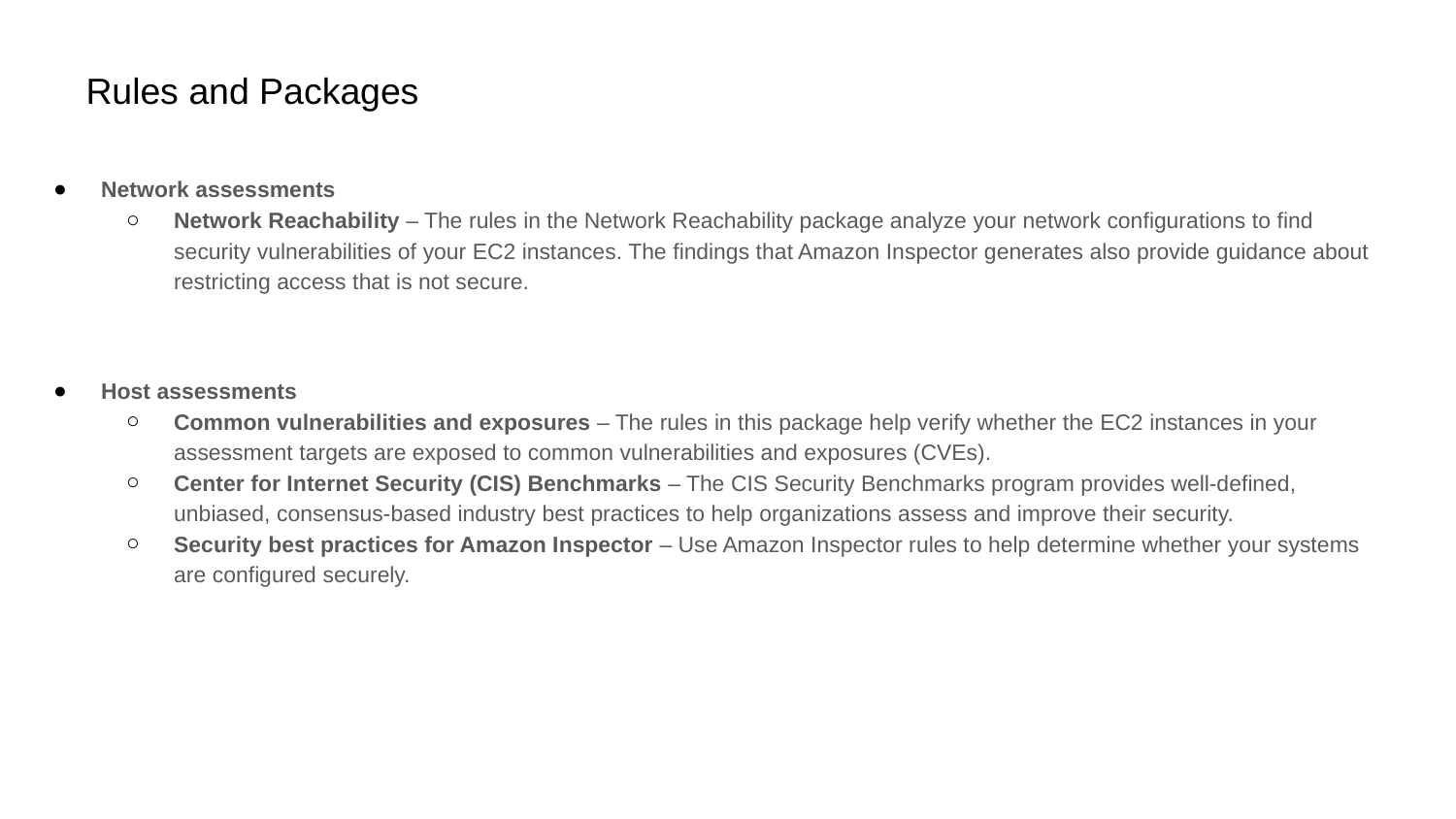

# Rules and Packages
Network assessments
Network Reachability – The rules in the Network Reachability package analyze your network configurations to find security vulnerabilities of your EC2 instances. The findings that Amazon Inspector generates also provide guidance about restricting access that is not secure.

Host assessments
Common vulnerabilities and exposures – The rules in this package help verify whether the EC2 instances in your assessment targets are exposed to common vulnerabilities and exposures (CVEs).
Center for Internet Security (CIS) Benchmarks – The CIS Security Benchmarks program provides well-defined, unbiased, consensus-based industry best practices to help organizations assess and improve their security.
Security best practices for Amazon Inspector – Use Amazon Inspector rules to help determine whether your systems are configured securely.